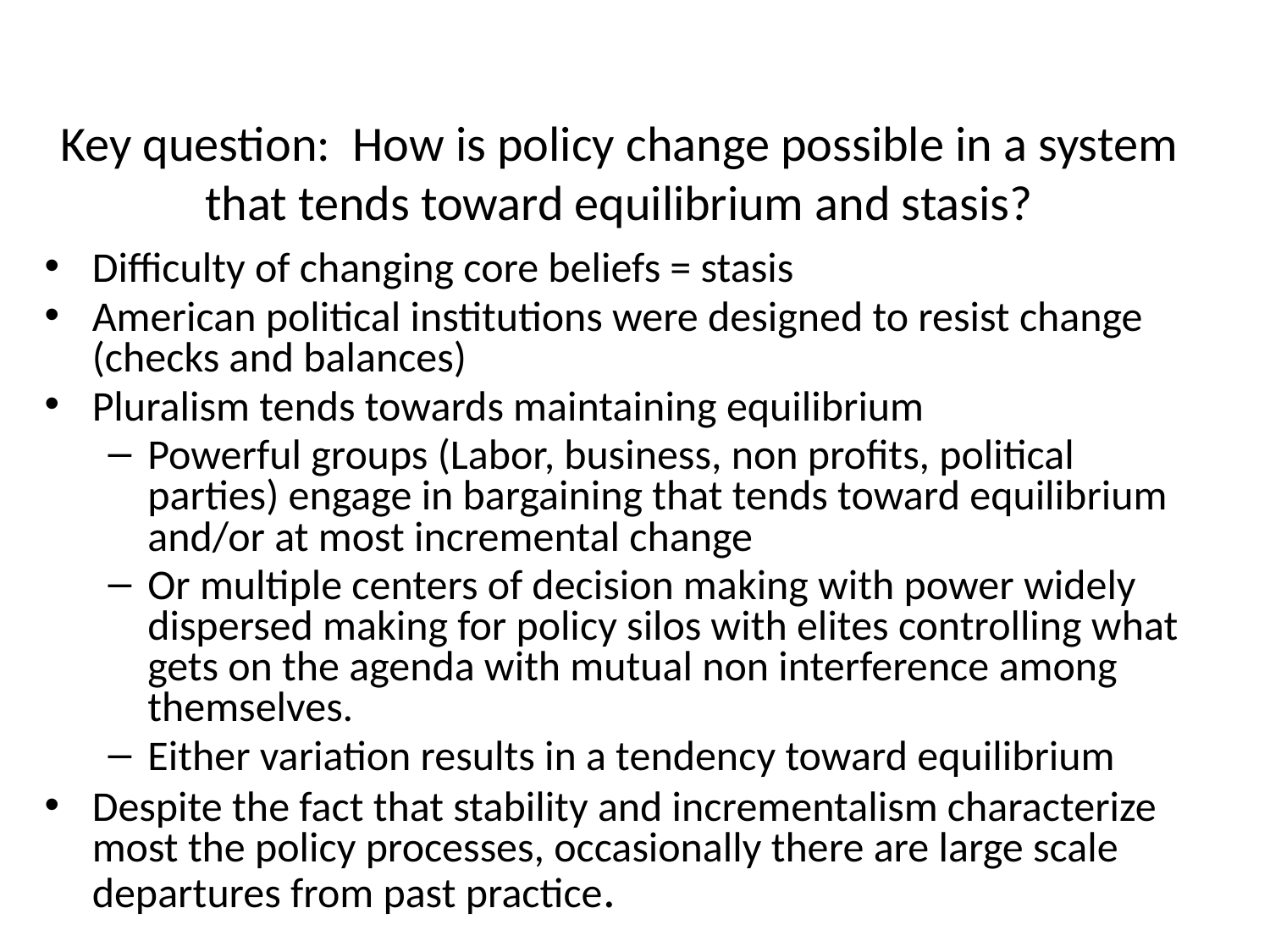

# Key question:  How is policy change possible in a system that tends toward equilibrium and stasis?
Difficulty of changing core beliefs = stasis
American political institutions were designed to resist change (checks and balances)
Pluralism tends towards maintaining equilibrium
Powerful groups (Labor, business, non profits, political parties) engage in bargaining that tends toward equilibrium and/or at most incremental change
Or multiple centers of decision making with power widely dispersed making for policy silos with elites controlling what gets on the agenda with mutual non interference among themselves.
Either variation results in a tendency toward equilibrium
Despite the fact that stability and incrementalism characterize most the policy processes, occasionally there are large scale departures from past practice.